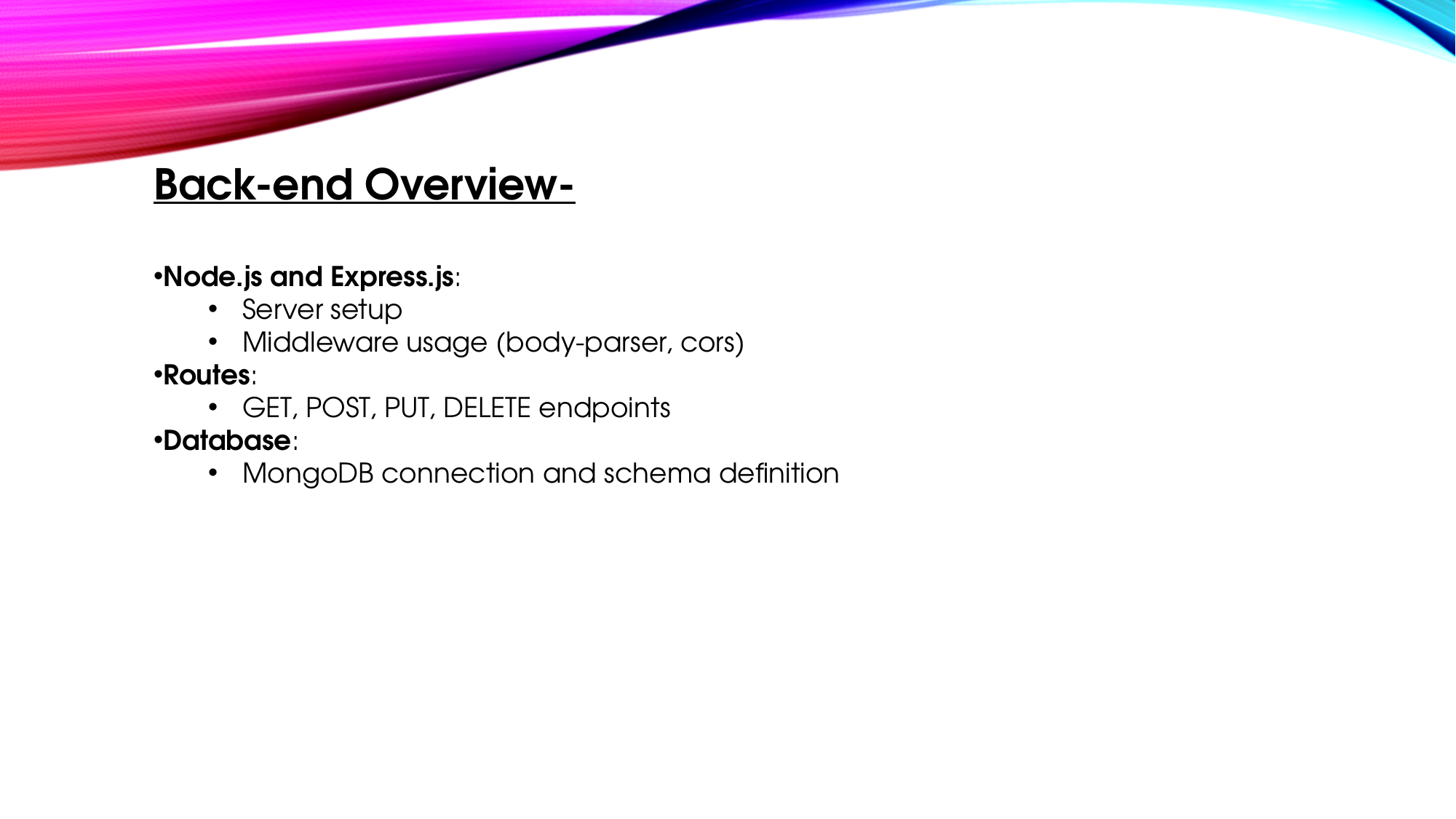

Back-end Overview-

Node.js and Express.js:
Server setup
Middleware usage (body-parser, cors)
Routes:
GET, POST, PUT, DELETE endpoints
Database:
MongoDB connection and schema definition